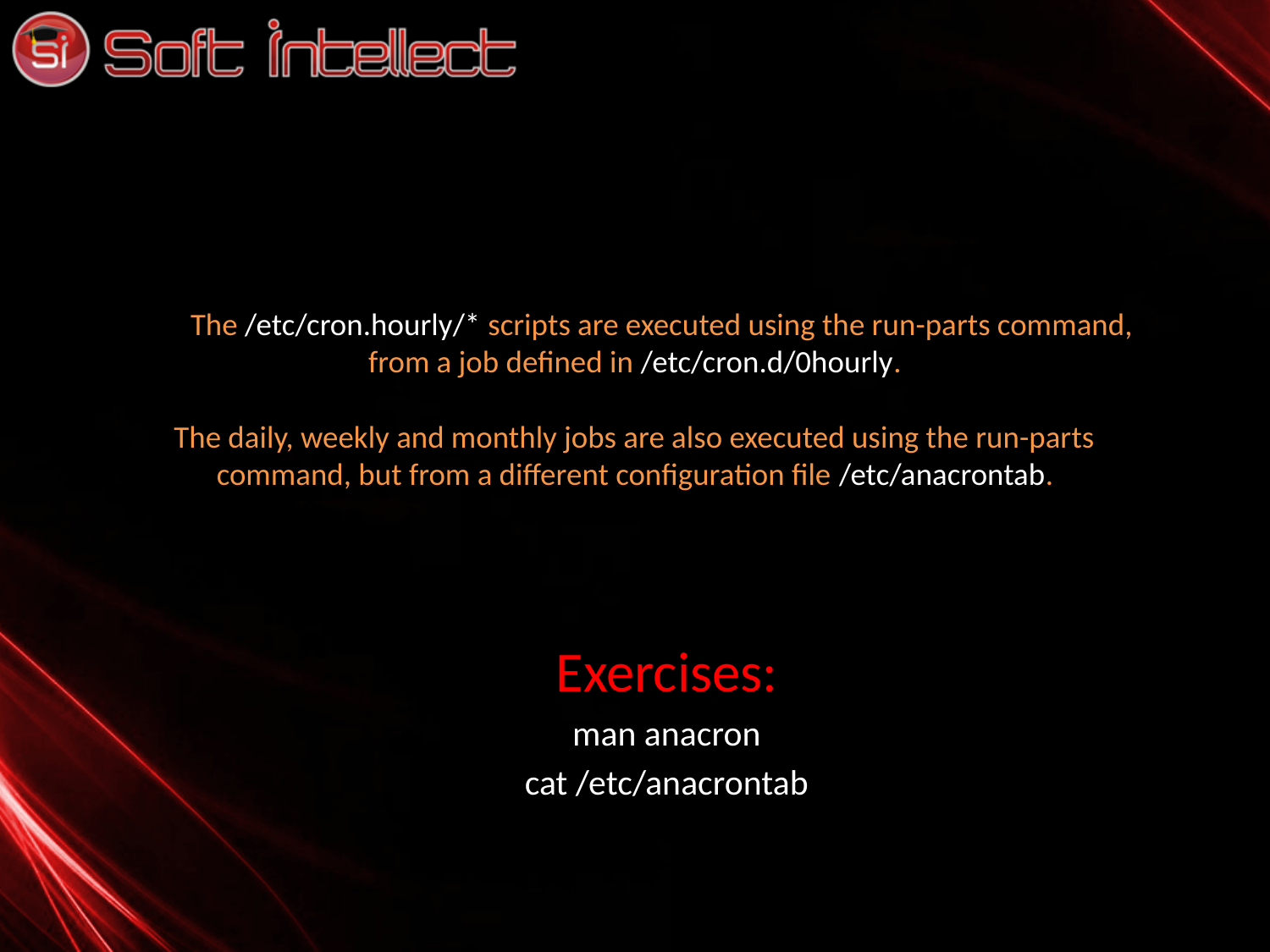

# The The /etc/cron.hourly/* scripts are executed using the run-parts command, from a job defined in /etc/cron.d/0hourly. The daily, weekly and monthly jobs are also executed using the run-parts command, but from a different configuration file /etc/anacrontab.

Exercises:
man anacron
cat /etc/anacrontab